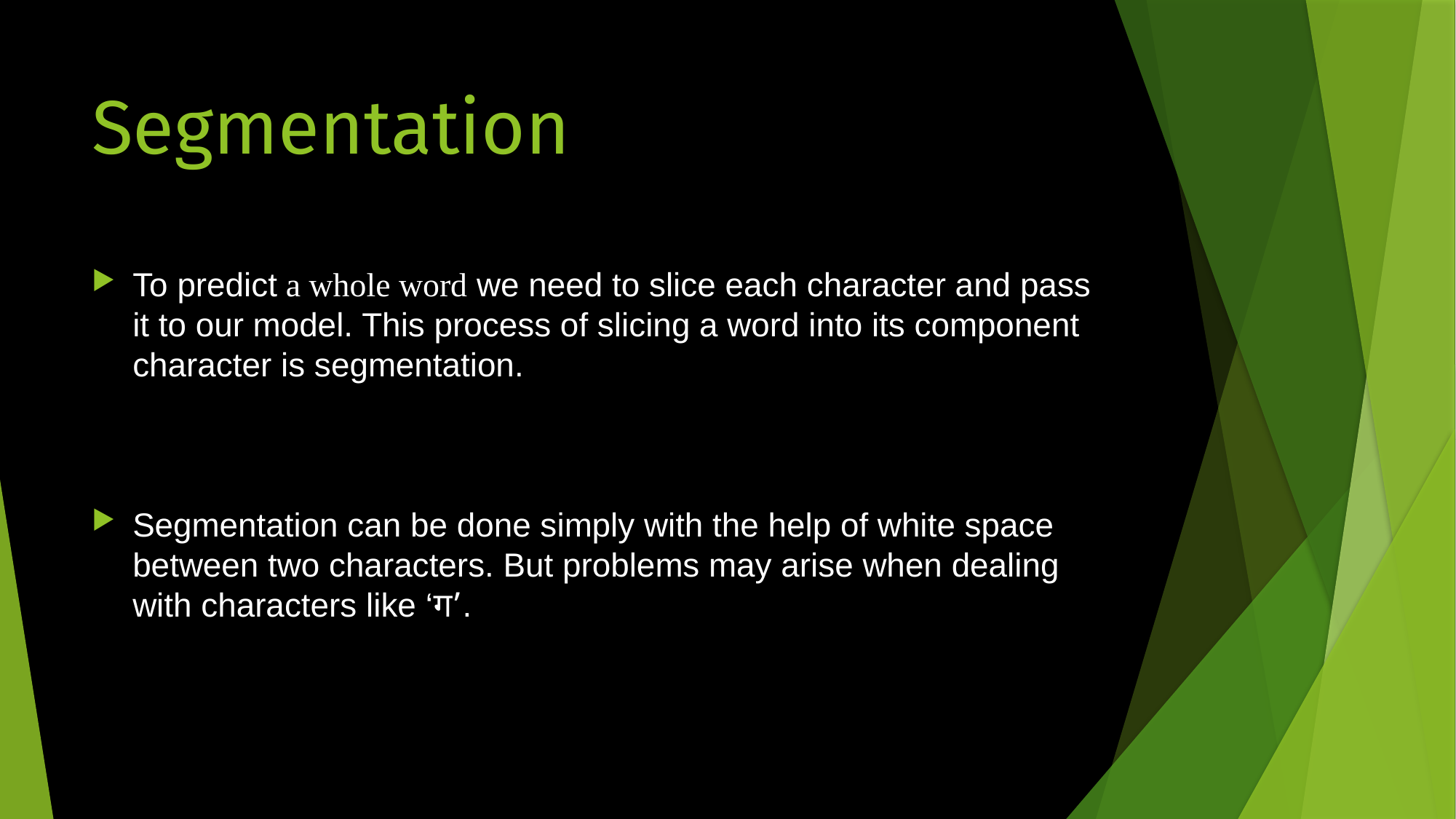

# Segmentation
To predict a whole word we need to slice each character and pass it to our model. This process of slicing a word into its component character is segmentation.

Segmentation can be done simply with the help of white space between two characters. But problems may arise when dealing with characters like ‘ग’.